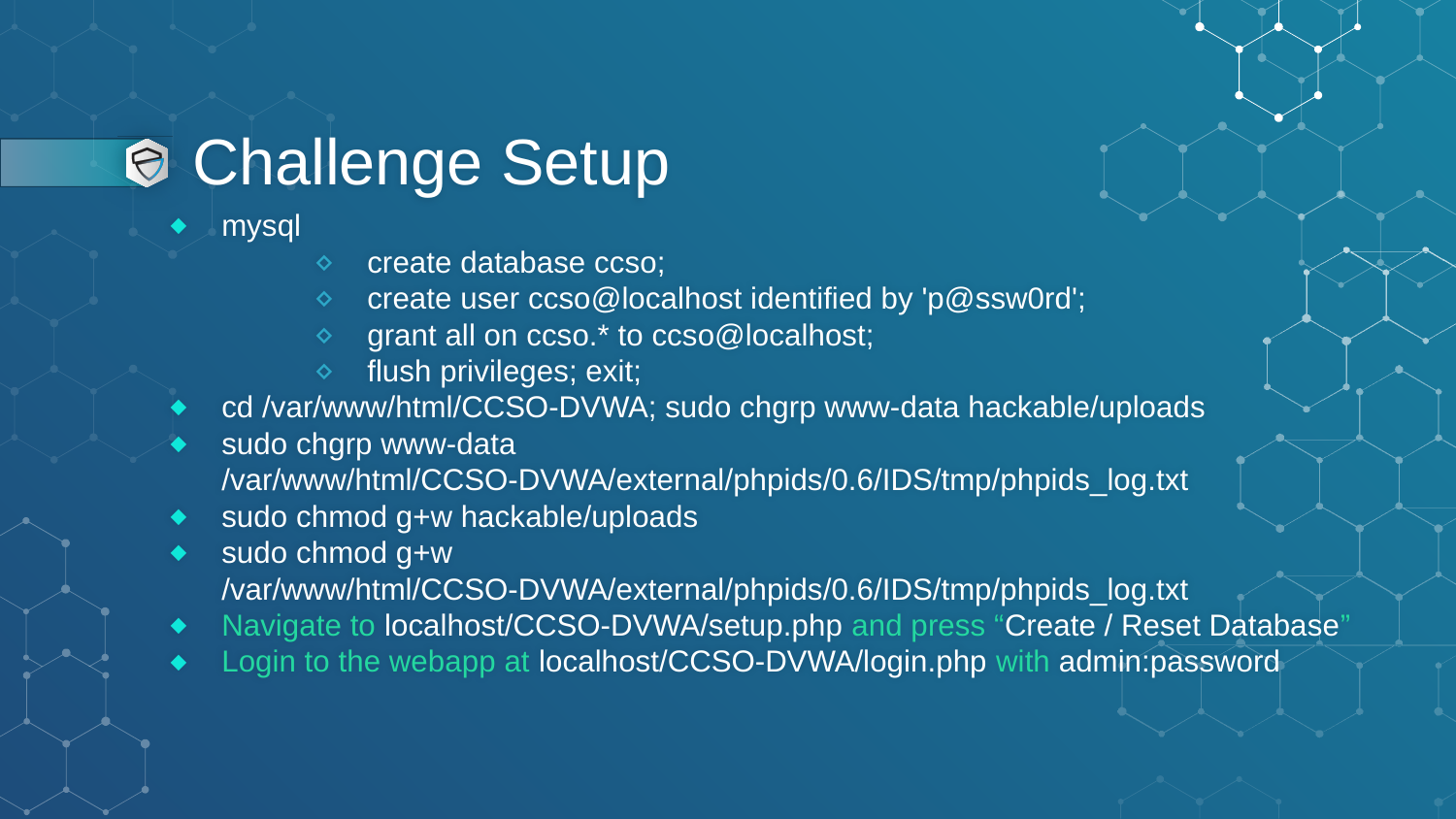

# Challenge Setup
mysql
create database ccso;
create user ccso@localhost identified by 'p@ssw0rd';
grant all on ccso.* to ccso@localhost;
flush privileges; exit;
cd /var/www/html/CCSO-DVWA; sudo chgrp www-data hackable/uploads
sudo chgrp www-data /var/www/html/CCSO-DVWA/external/phpids/0.6/IDS/tmp/phpids_log.txt
sudo chmod g+w hackable/uploads
sudo chmod g+w /var/www/html/CCSO-DVWA/external/phpids/0.6/IDS/tmp/phpids_log.txt
Navigate to localhost/CCSO-DVWA/setup.php and press “Create / Reset Database”
Login to the webapp at localhost/CCSO-DVWA/login.php with admin:password